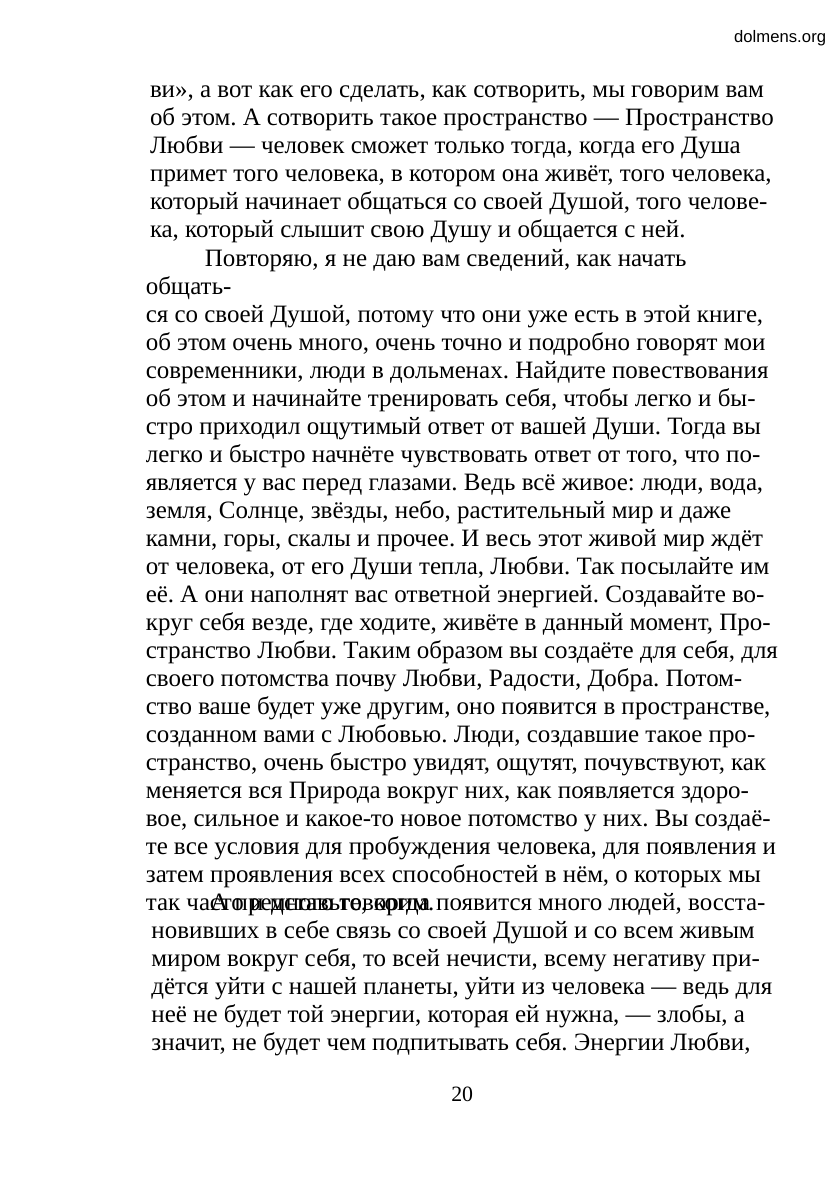

dolmens.org

ви», а вот как его сделать, как сотворить, мы говорим вам
об этом. А сотворить такое пространство — Пространство
Любви — человек сможет только тогда, когда его Душа
примет того человека, в котором она живёт, того человека,
который начинает общаться со своей Душой, того челове-
ка, который слышит свою Душу и общается с ней.

Повторяю, я не даю вам сведений, как начать общать-
ся со своей Душой, потому что они уже есть в этой книге,
об этом очень много, очень точно и подробно говорят мои
современники, люди в дольменах. Найдите повествования
об этом и начинайте тренировать себя, чтобы легко и бы-
стро приходил ощутимый ответ от вашей Души. Тогда вы
легко и быстро начнёте чувствовать ответ от того, что по-
является у вас перед глазами. Ведь всё живое: люди, вода,
земля, Солнце, звёзды, небо, растительный мир и даже
камни, горы, скалы и прочее. И весь этот живой мир ждёт
от человека, от его Души тепла, Любви. Так посылайте им
её. А они наполнят вас ответной энергией. Создавайте во-
круг себя везде, где ходите, живёте в данный момент, Про-
странство Любви. Таким образом вы создаёте для себя, для
своего потомства почву Любви, Радости, Добра. Потом-
ство ваше будет уже другим, оно появится в пространстве,
созданном вами с Любовью. Люди, создавшие такое про-
странство, очень быстро увидят, ощутят, почувствуют, как
меняется вся Природа вокруг них, как появляется здоро-
вое, сильное и какое-то новое потомство у них. Вы создаё-
те все условия для пробуждения человека, для появления и
затем проявления всех способностей в нём, о которых мы
так часто и много говорим.

А представьте, когда появится много людей, восста-
новивших в себе связь со своей Душой и со всем живым
миром вокруг себя, то всей нечисти, всему негативу при-
дётся уйти с нашей планеты, уйти из человека — ведь для
неё не будет той энергии, которая ей нужна, — злобы, а
значит, не будет чем подпитывать себя. Энергии Любви,

20